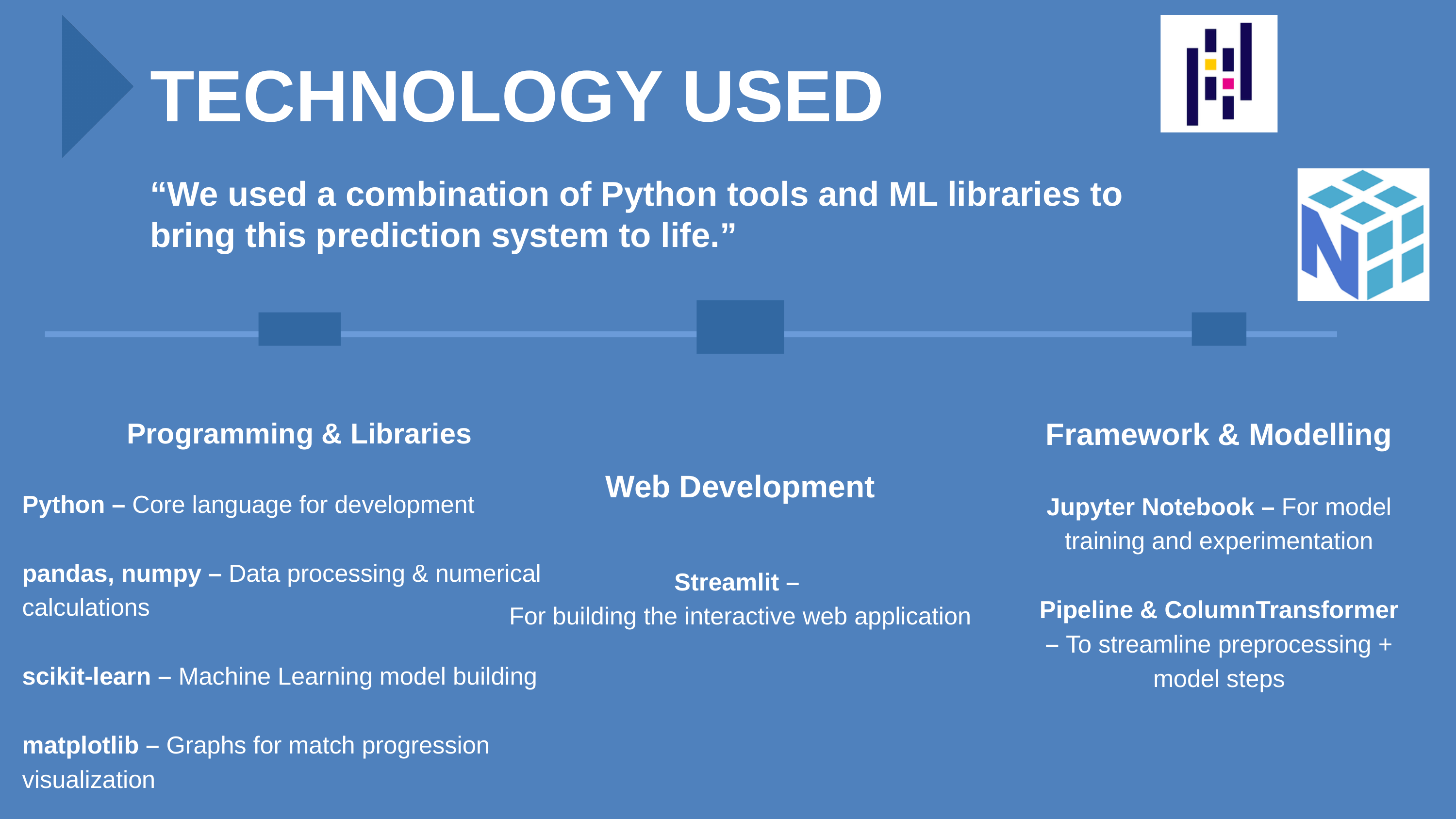

TECHNOLOGY USED
“We used a combination of Python tools and ML libraries to bring this prediction system to life.”

Web Development
Streamlit –
For building the interactive web application

Programming & Libraries
Python – Core language for development

pandas, numpy – Data processing & numerical calculations

scikit-learn – Machine Learning model building

matplotlib – Graphs for match progression visualization

Framework & Modelling
Jupyter Notebook – For model training and experimentation

Pipeline & ColumnTransformer – To streamline preprocessing + model steps